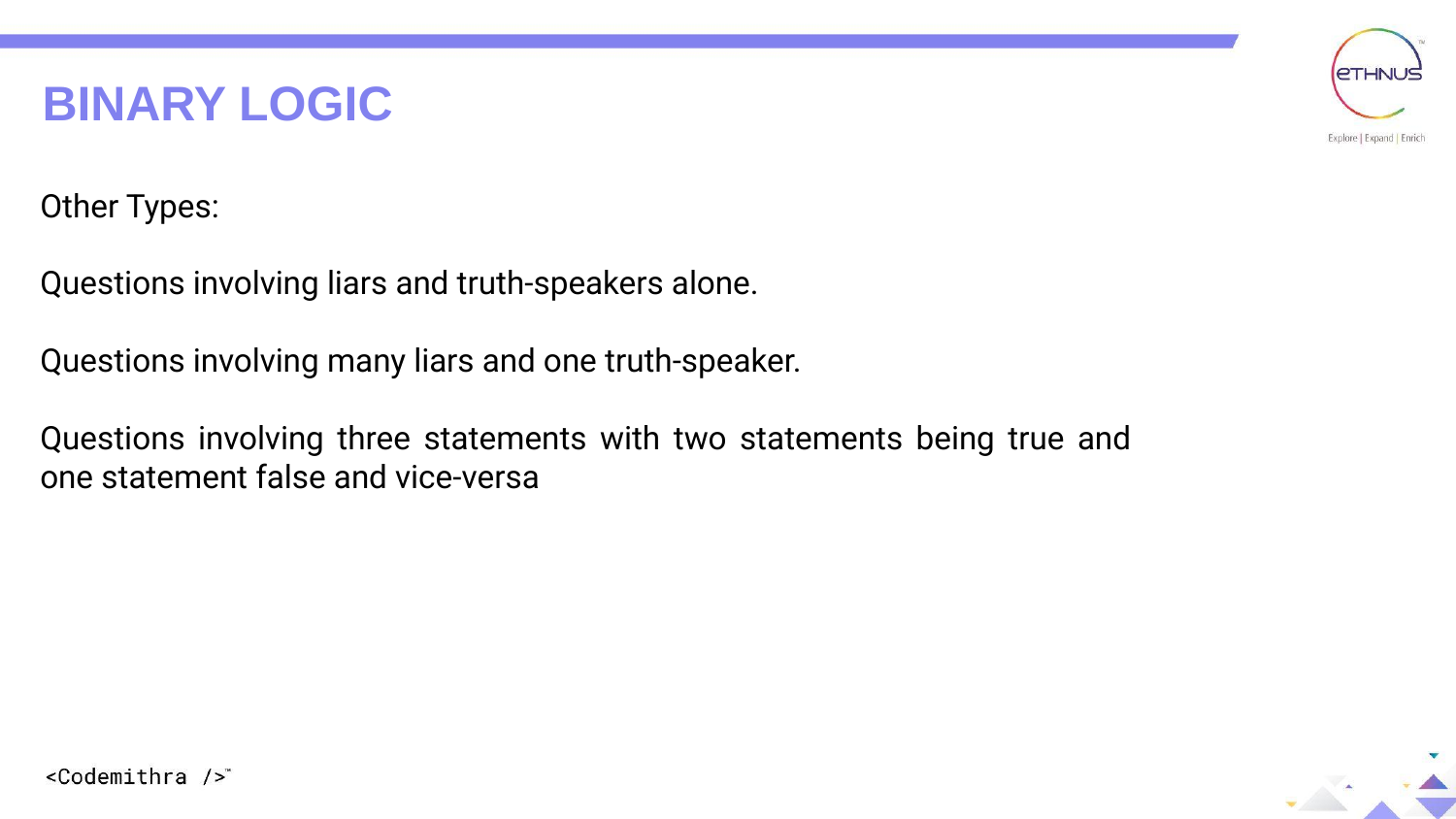

BINARY LOGIC

Other Types:
Questions involving liars and truth-speakers alone.
Questions involving many liars and one truth-speaker.
Questions involving three statements with two statements being true and one statement false and vice-versa